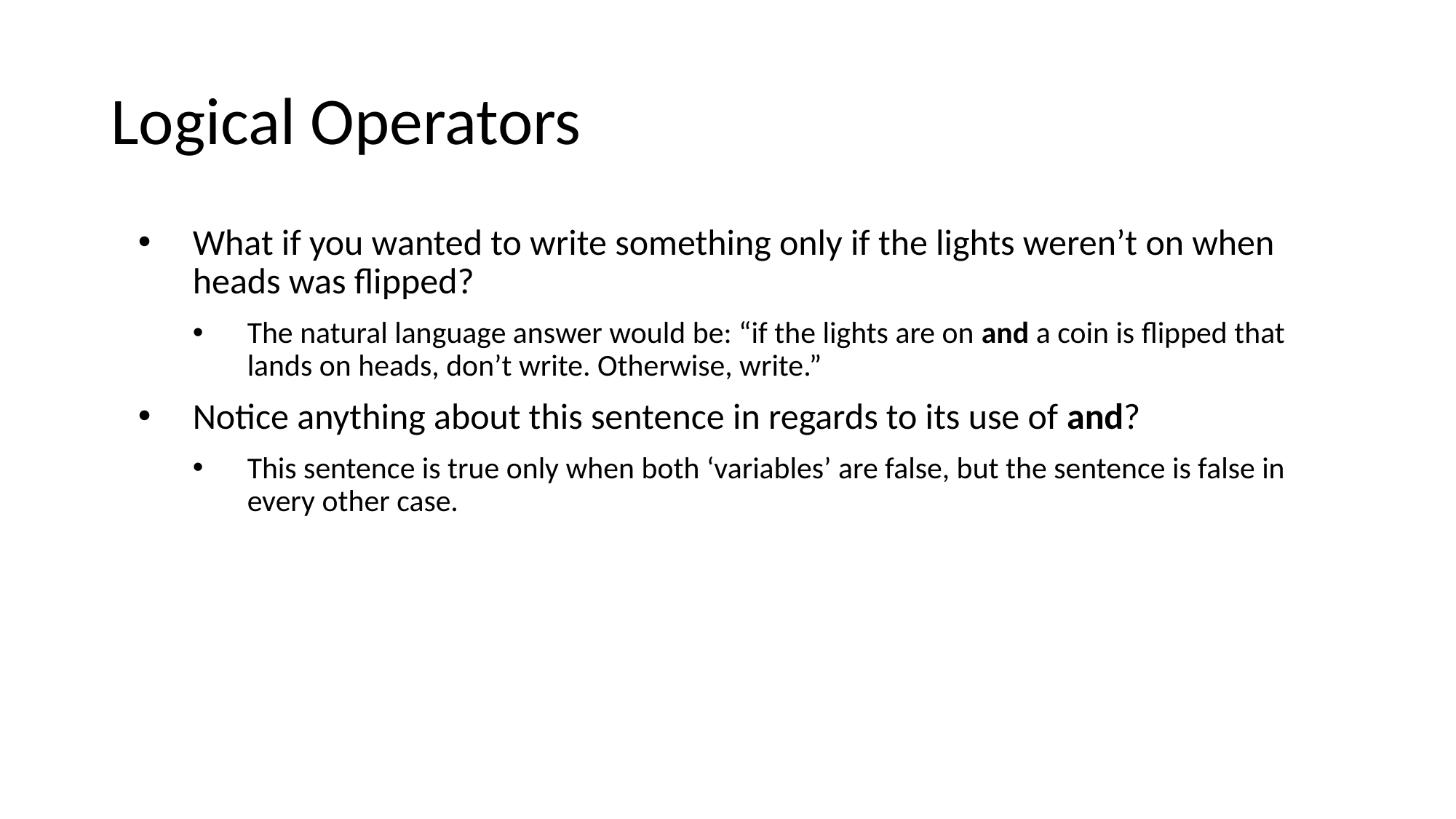

# Logical Operators
What if you wanted to write something only if the lights weren’t on when heads was flipped?
The natural language answer would be: “if the lights are on and a coin is flipped that lands on heads, don’t write. Otherwise, write.”
Notice anything about this sentence in regards to its use of and?
This sentence is true only when both ‘variables’ are false, but the sentence is false in every other case.